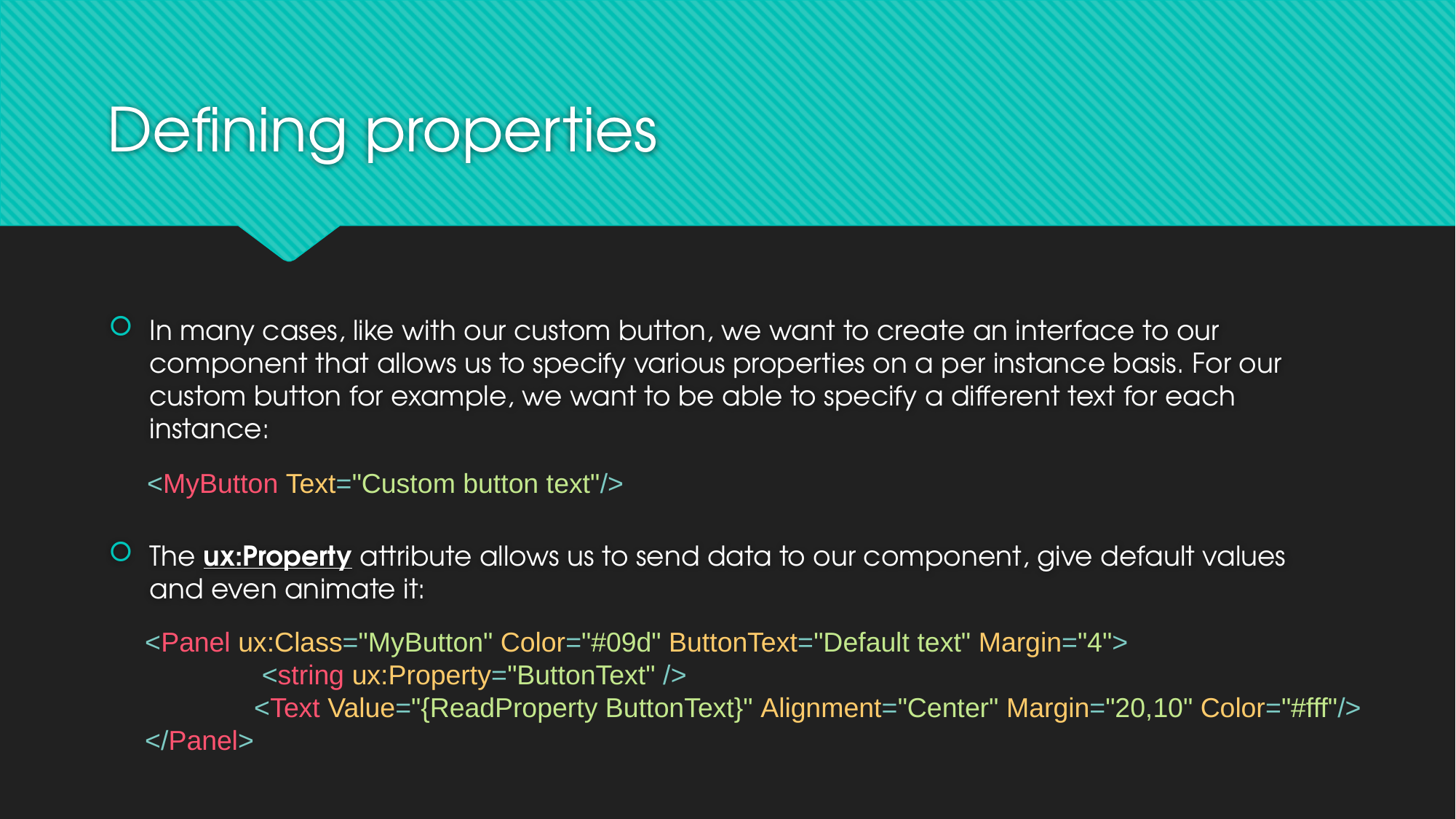

# Defining properties
In many cases, like with our custom button, we want to create an interface to our component that allows us to specify various properties on a per instance basis. For our custom button for example, we want to be able to specify a different text for each instance:

The ux:Property attribute allows us to send data to our component, give default values and even animate it:

<MyButton Text="Custom button text"/>
<Panel ux:Class="MyButton" Color="#09d" ButtonText="Default text" Margin="4">
	 <string ux:Property="ButtonText" />
	<Text Value="{ReadProperty ButtonText}" Alignment="Center" Margin="20,10" Color="#fff"/> </Panel>